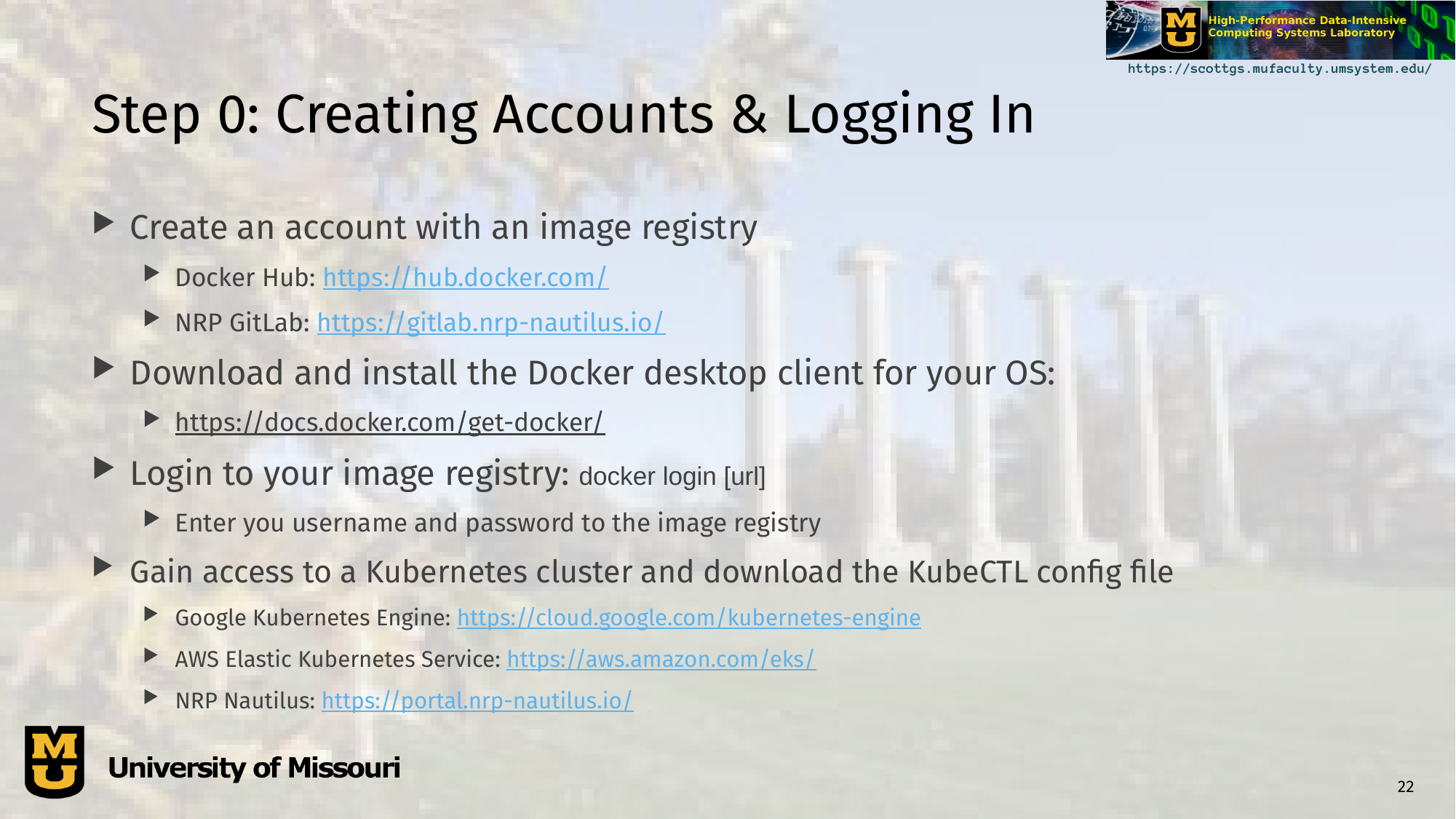

# Step 0: Creating Accounts & Logging In
Create an account with an image registry
Docker Hub: https://hub.docker.com/
NRP GitLab: https://gitlab.nrp-nautilus.io/
Download and install the Docker desktop client for your OS:
https://docs.docker.com/get-docker/
Login to your image registry: docker login [url]
Enter you username and password to the image registry
Gain access to a Kubernetes cluster and download the KubeCTL config file
Google Kubernetes Engine: https://cloud.google.com/kubernetes-engine
AWS Elastic Kubernetes Service: https://aws.amazon.com/eks/
NRP Nautilus: https://portal.nrp-nautilus.io/
22